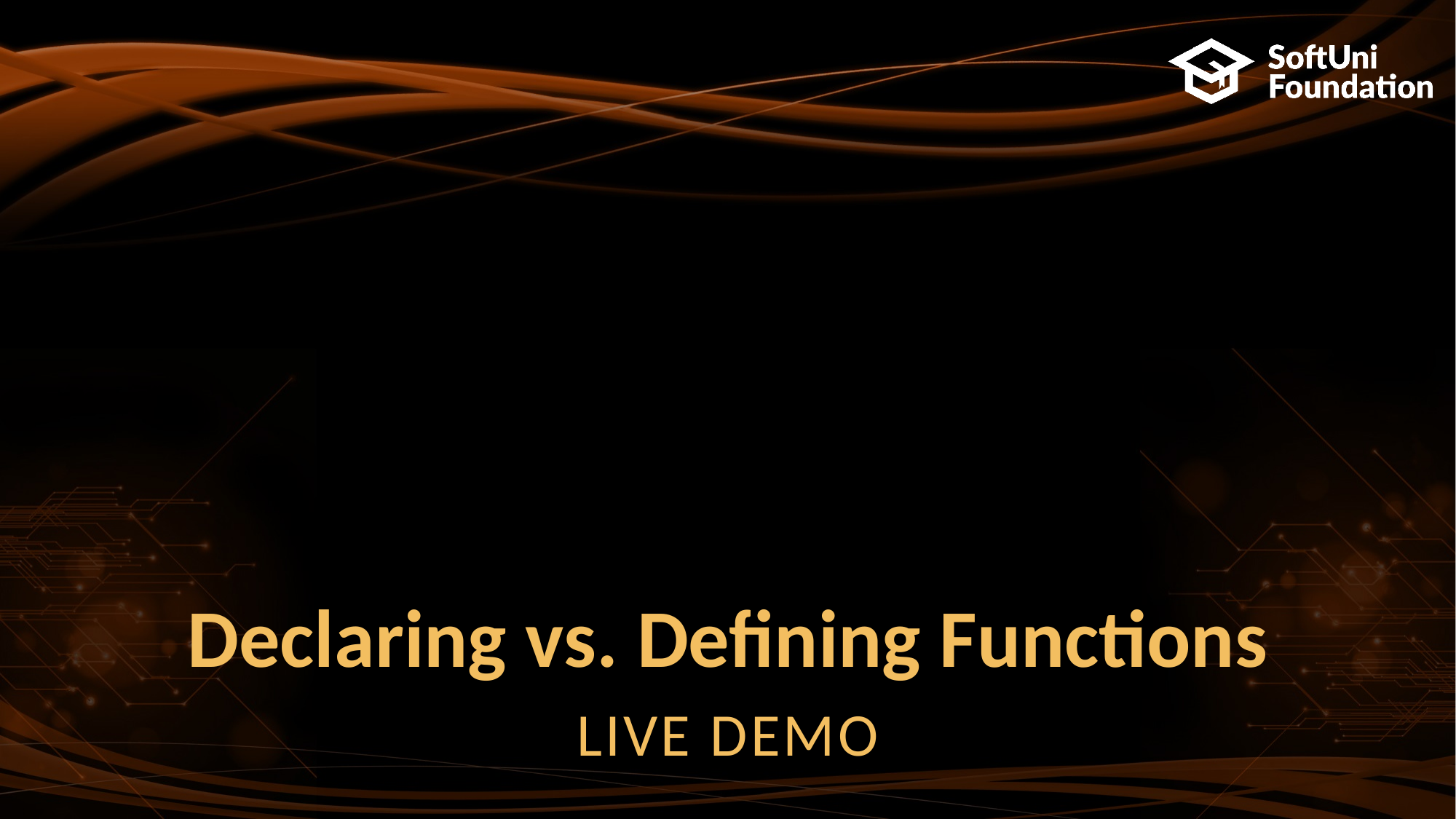

# Declaring vs. Defining Functions
LIVE DEMO